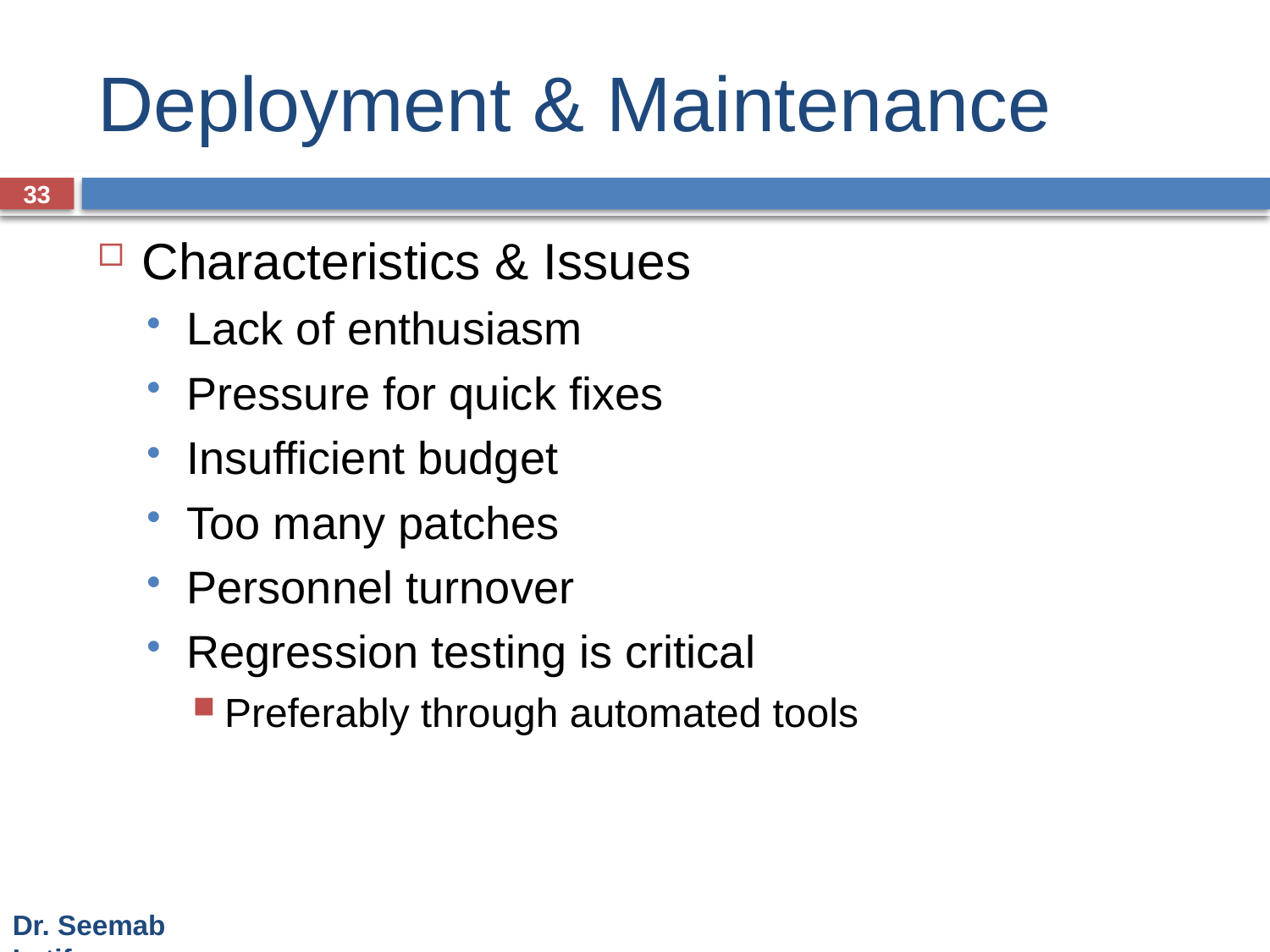

# Deployment & Maintenance
33
Characteristics & Issues
Lack of enthusiasm
Pressure for quick fixes
Insufficient budget
Too many patches
Personnel turnover
Regression testing is critical
Preferably through automated tools